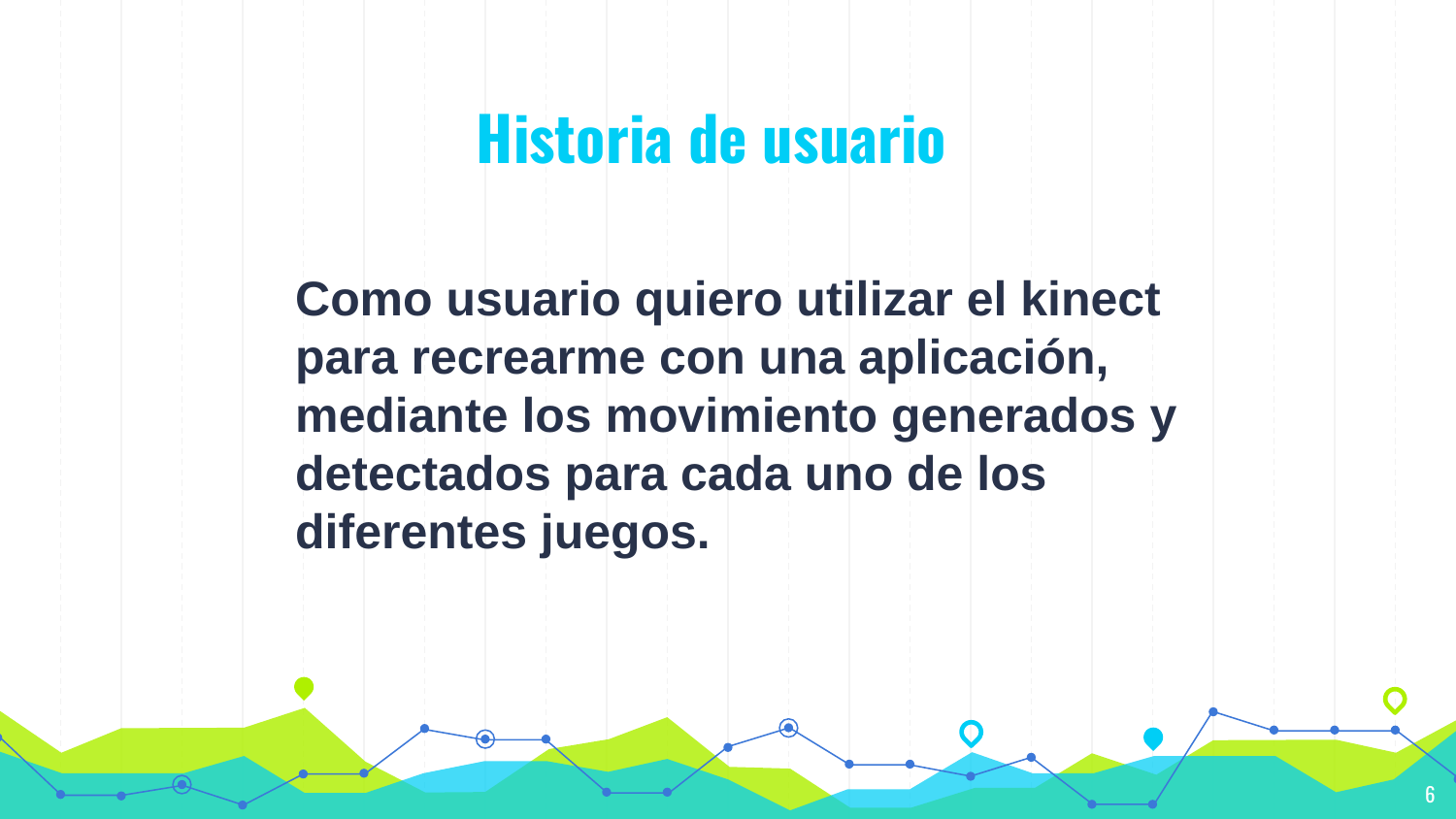

# Historia de usuario
Como usuario quiero utilizar el kinect para recrearme con una aplicación, mediante los movimiento generados y detectados para cada uno de los diferentes juegos.
6